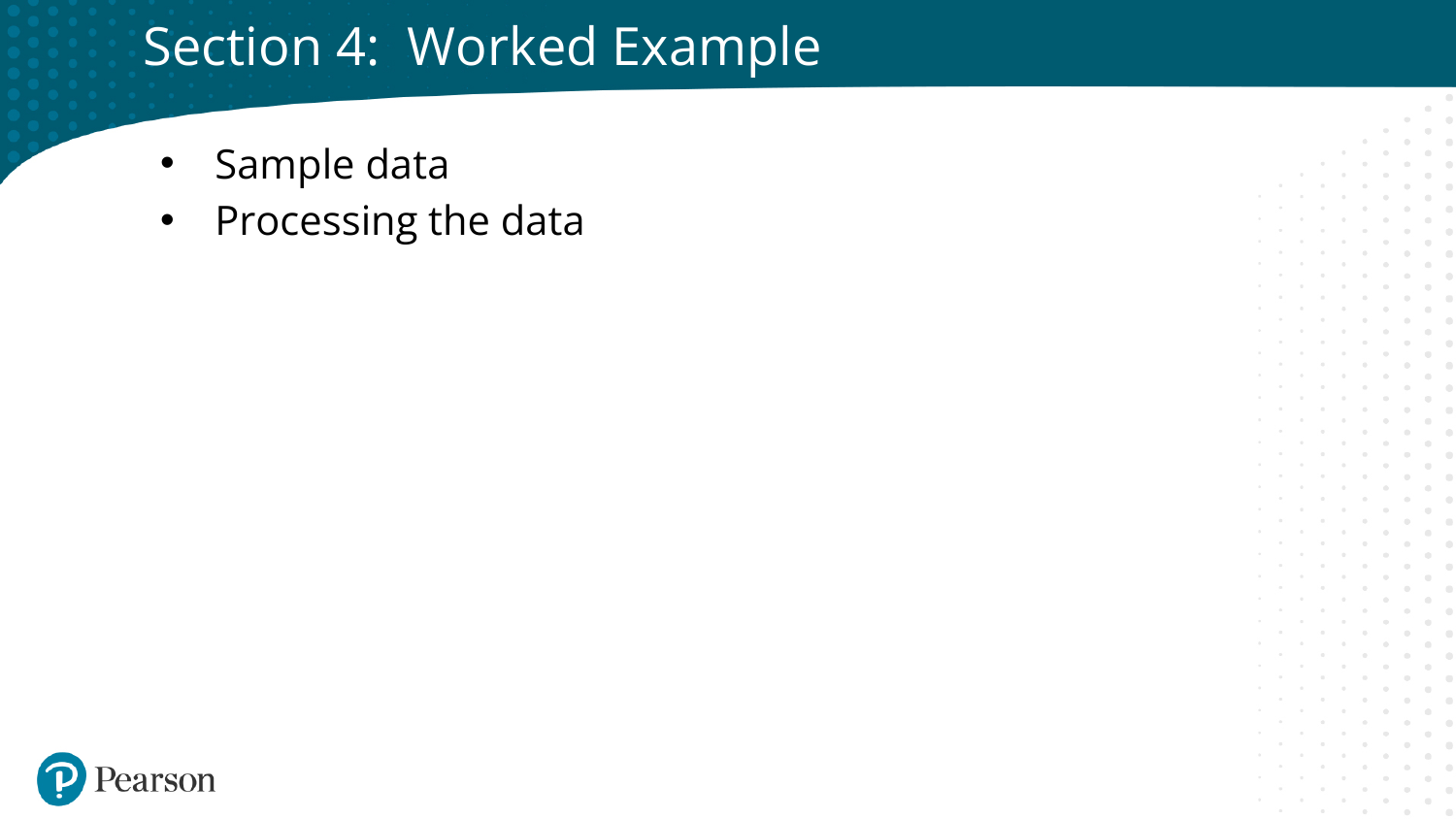

# Section 4:  Worked Example
Sample data
Processing the data